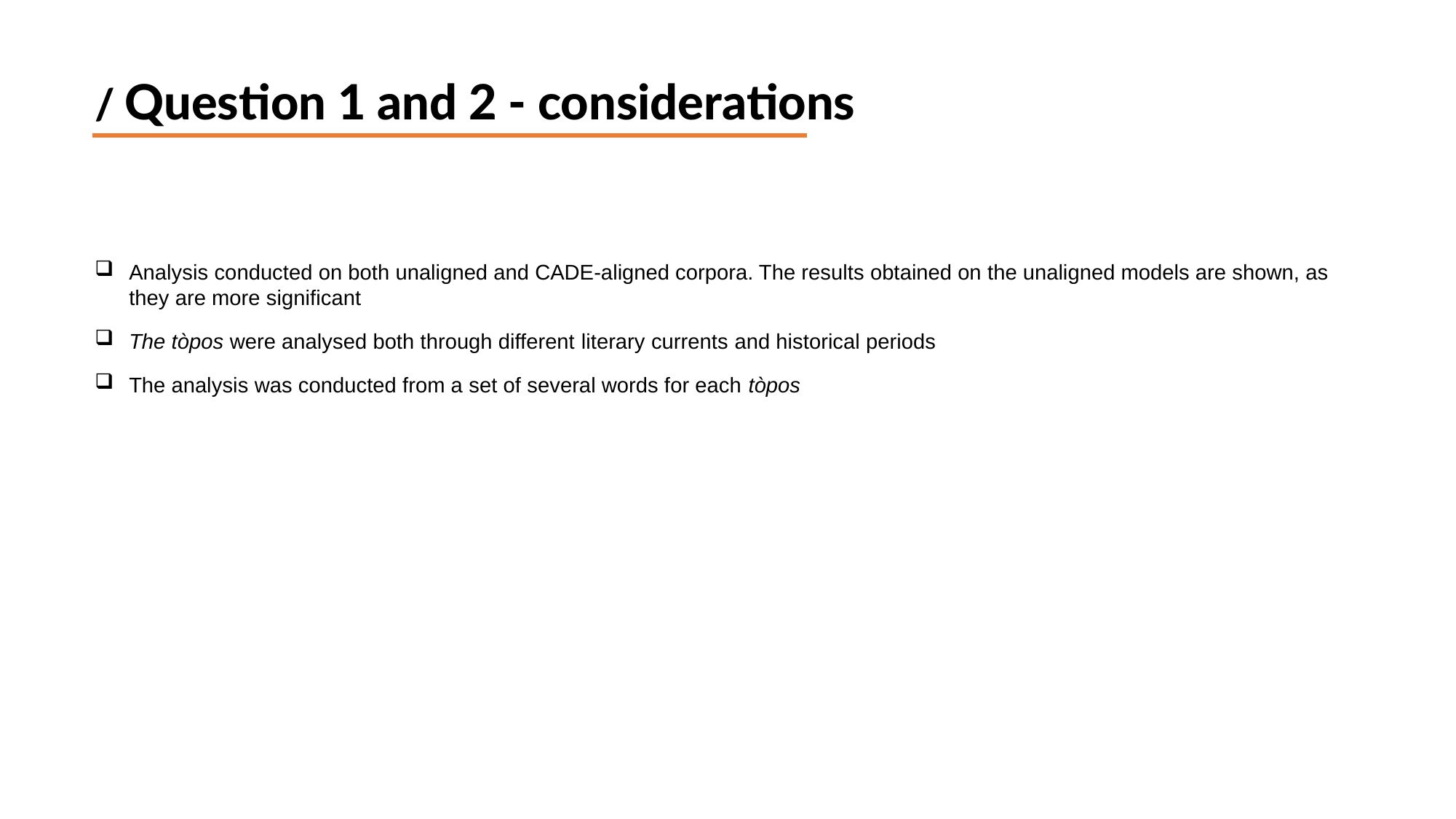

/ Question 1 and 2 - considerations
Analysis conducted on both unaligned and CADE-aligned corpora. The results obtained on the unaligned models are shown, as they are more significant
The tòpos were analysed both through different literary currents and historical periods
The analysis was conducted from a set of several words for each tòpos